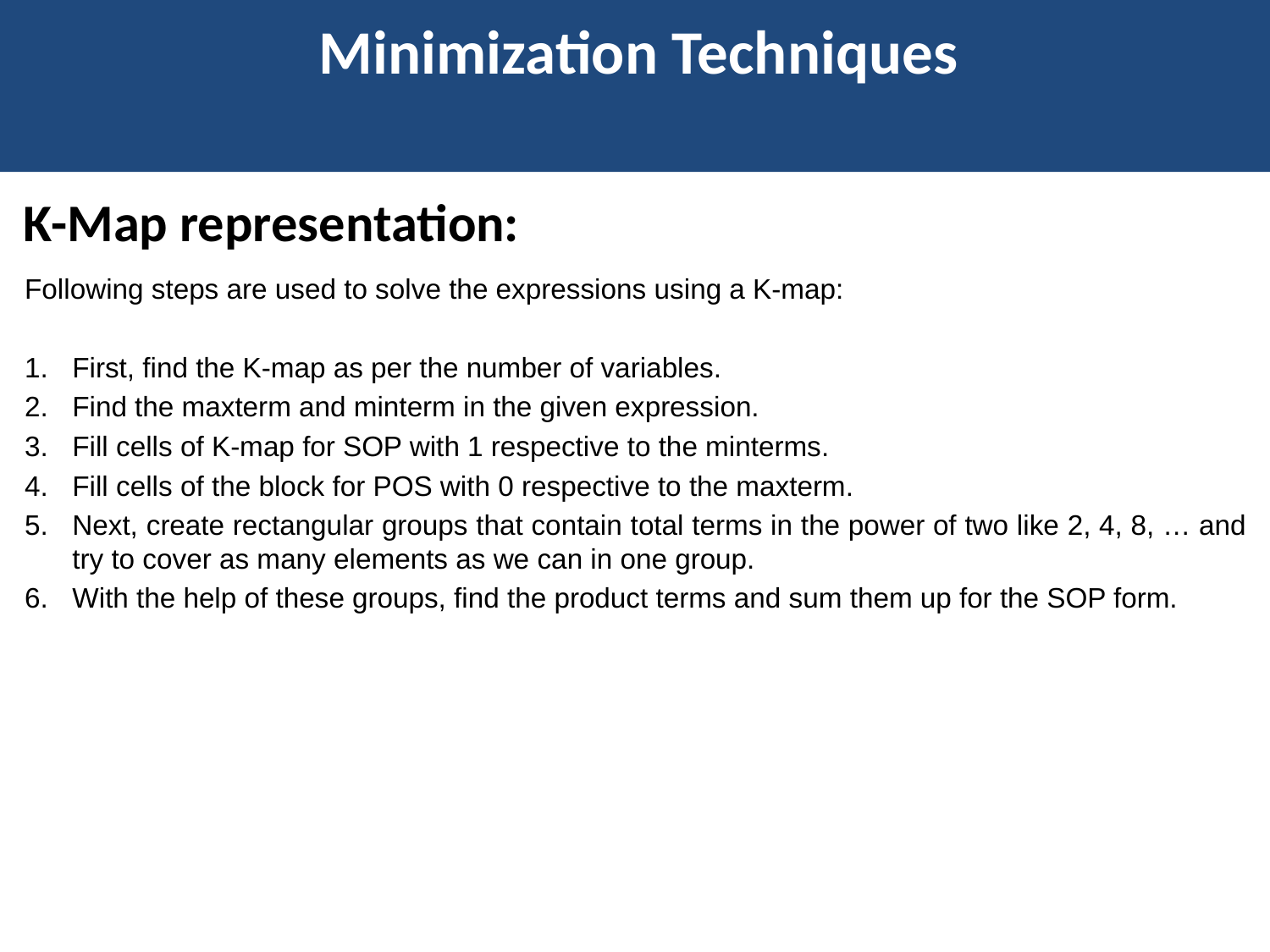

Minimization Techniques
K-Map representation:
Following steps are used to solve the expressions using a K-map:

First, find the K-map as per the number of variables.
Find the maxterm and minterm in the given expression.
Fill cells of K-map for SOP with 1 respective to the minterms.
Fill cells of the block for POS with 0 respective to the maxterm.
Next, create rectangular groups that contain total terms in the power of two like 2, 4, 8, … and try to cover as many elements as we can in one group.
With the help of these groups, find the product terms and sum them up for the SOP form.